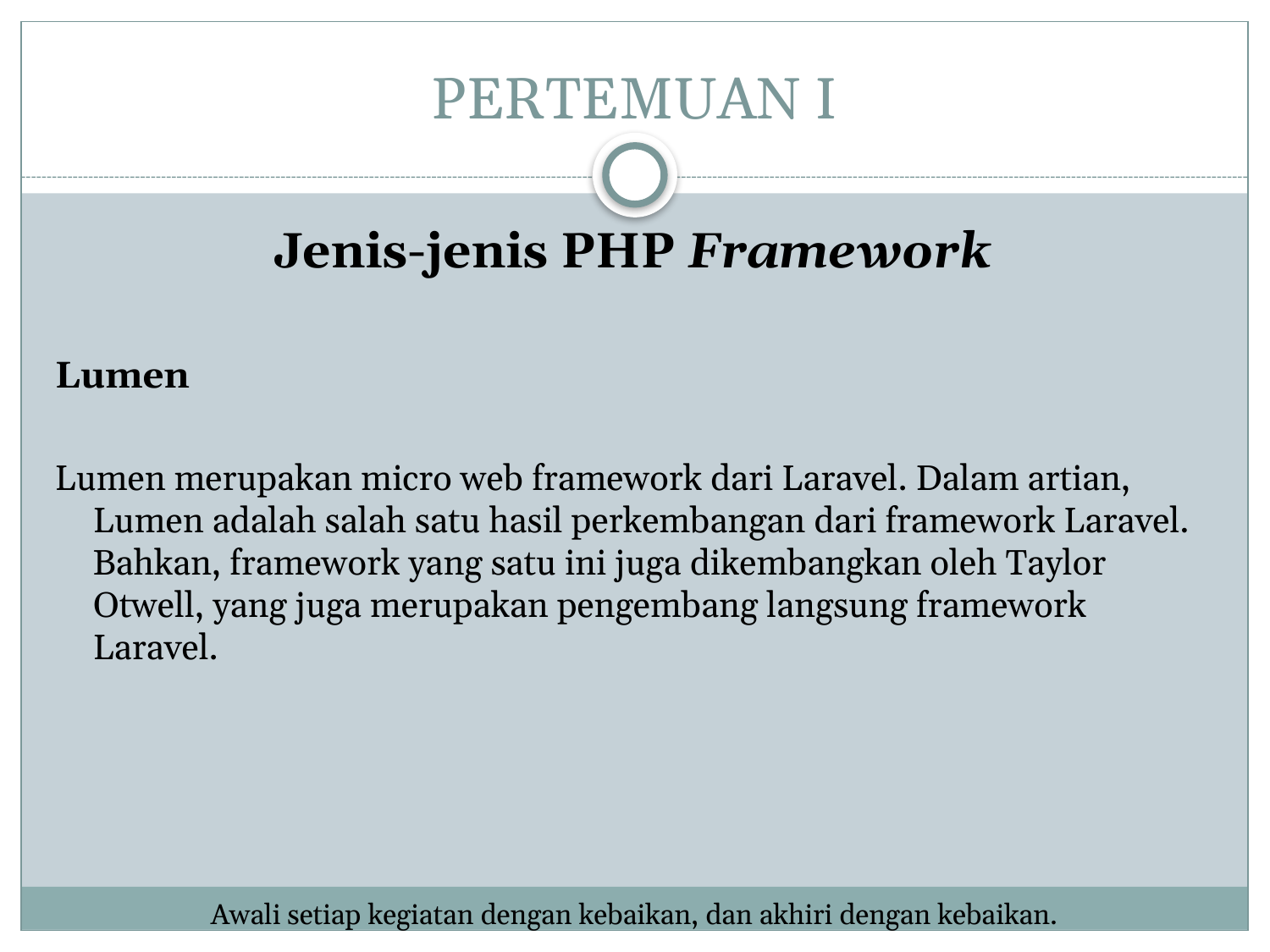

# PERTEMUAN I
Jenis-jenis PHP Framework

Lumen

Lumen merupakan micro web framework dari Laravel. Dalam artian, Lumen adalah salah satu hasil perkembangan dari framework Laravel. Bahkan, framework yang satu ini juga dikembangkan oleh Taylor Otwell, yang juga merupakan pengembang langsung framework Laravel.
Awali setiap kegiatan dengan kebaikan, dan akhiri dengan kebaikan.